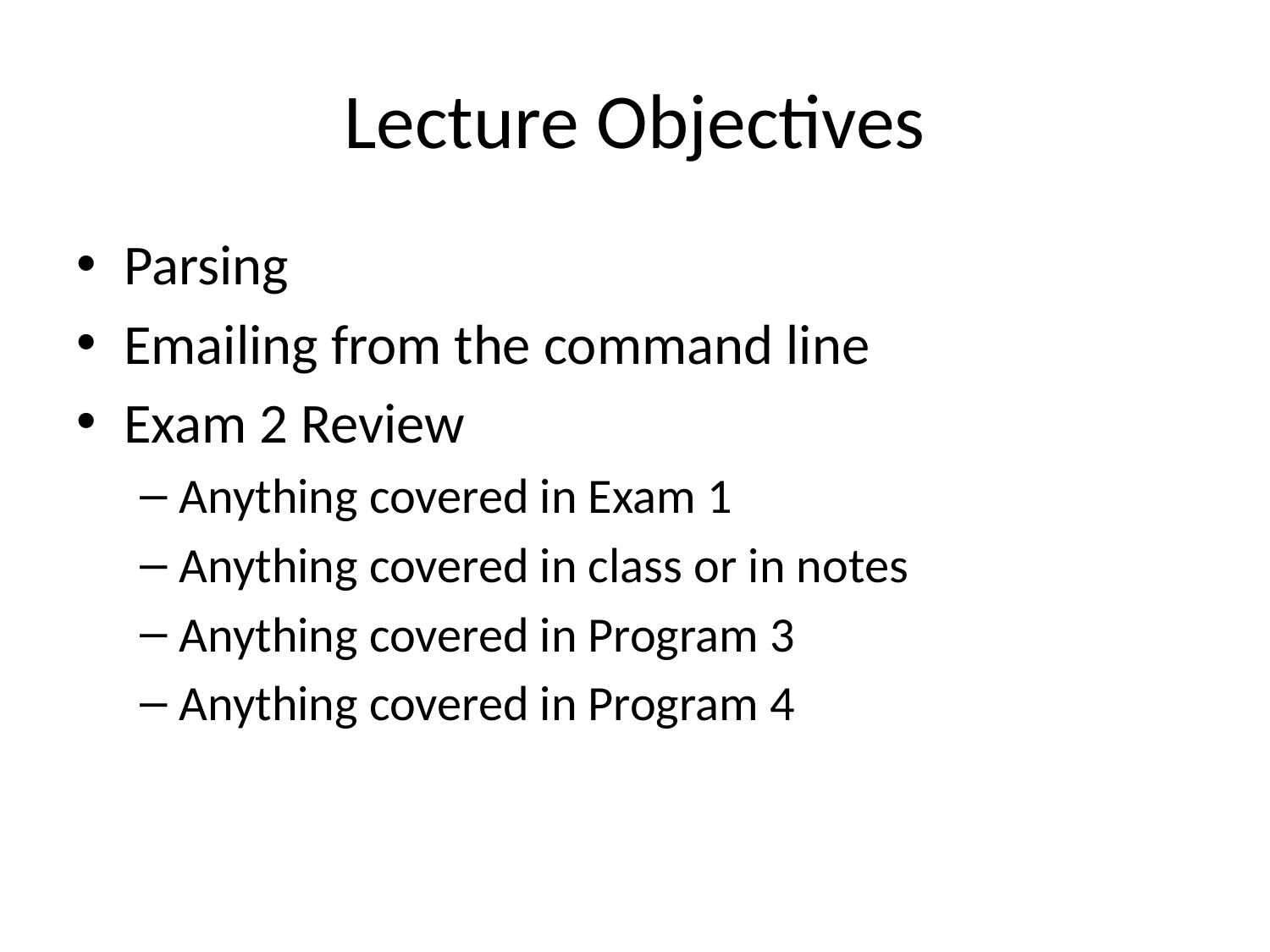

# Lecture Objectives
Parsing
Emailing from the command line
Exam 2 Review
Anything covered in Exam 1
Anything covered in class or in notes
Anything covered in Program 3
Anything covered in Program 4